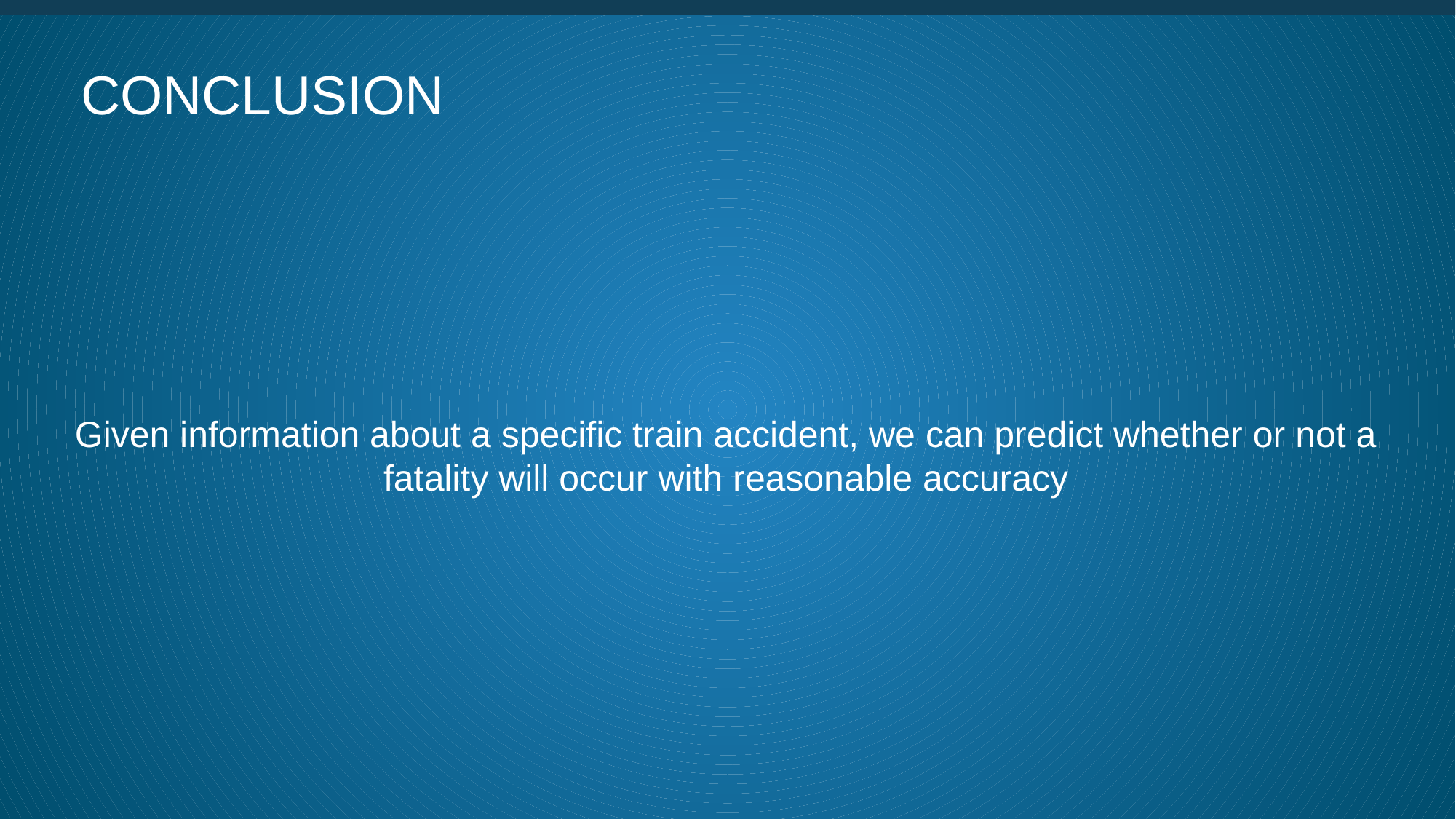

# Conclusion
Given information about a specific train accident, we can predict whether or not a fatality will occur with reasonable accuracy